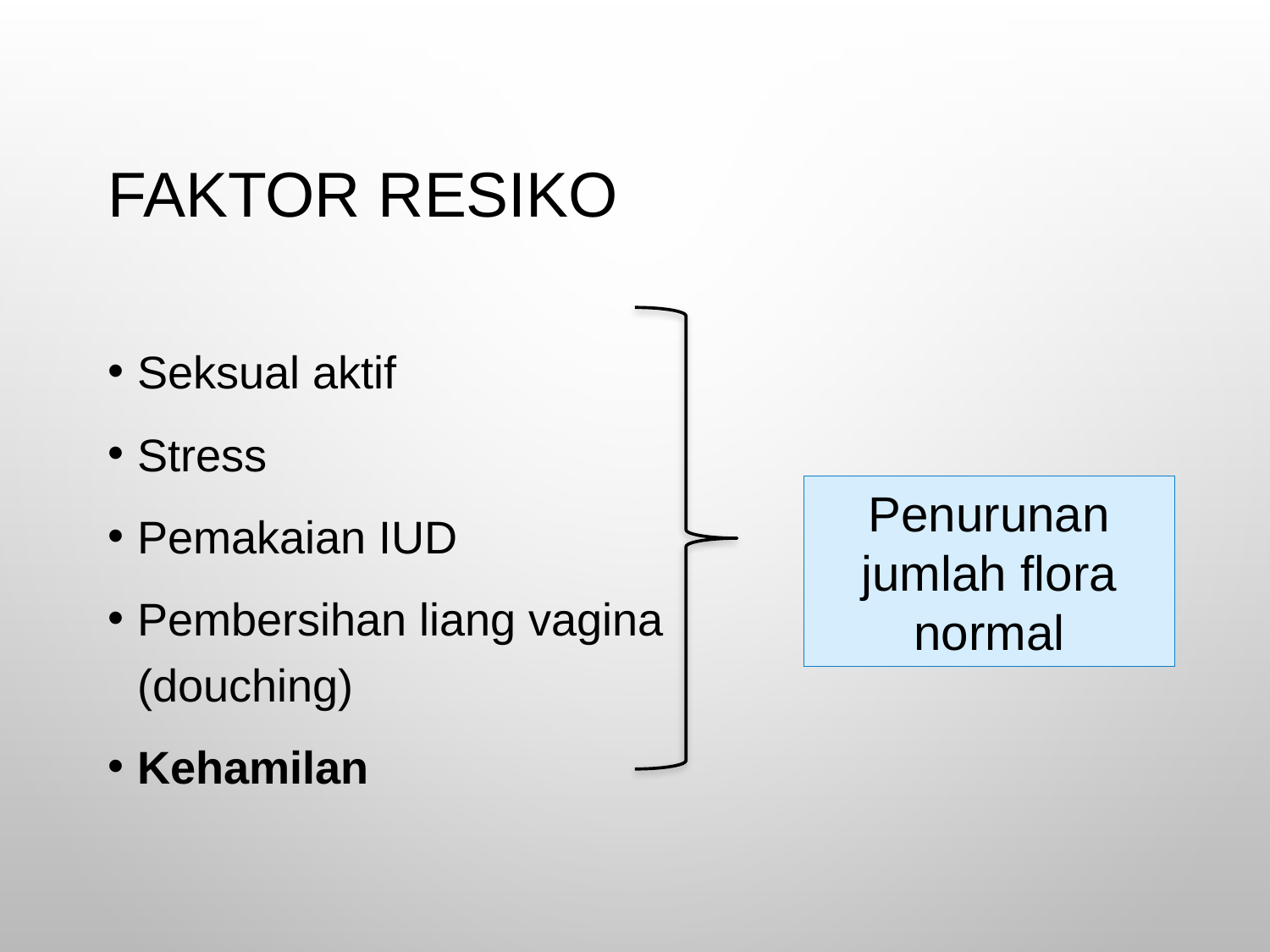

# Faktor resiko

Seksual aktif
Stress
Pemakaian IUD
Pembersihan liang vagina (douching)
Kehamilan

Penurunan jumlah flora normal